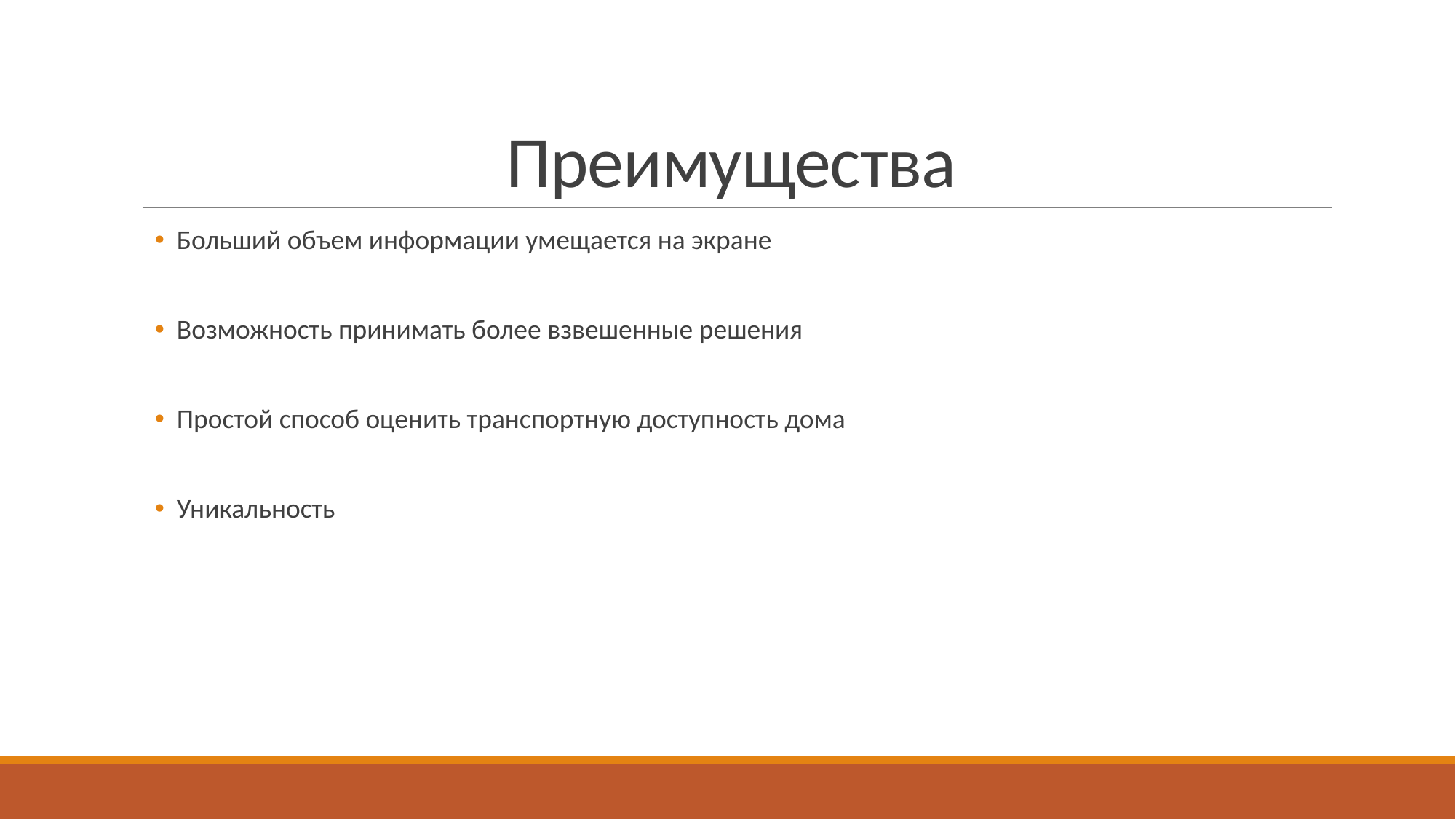

# Преимущества
Больший объем информации умещается на экране

Возможность принимать более взвешенные решения

Простой способ оценить транспортную доступность дома

Уникальность